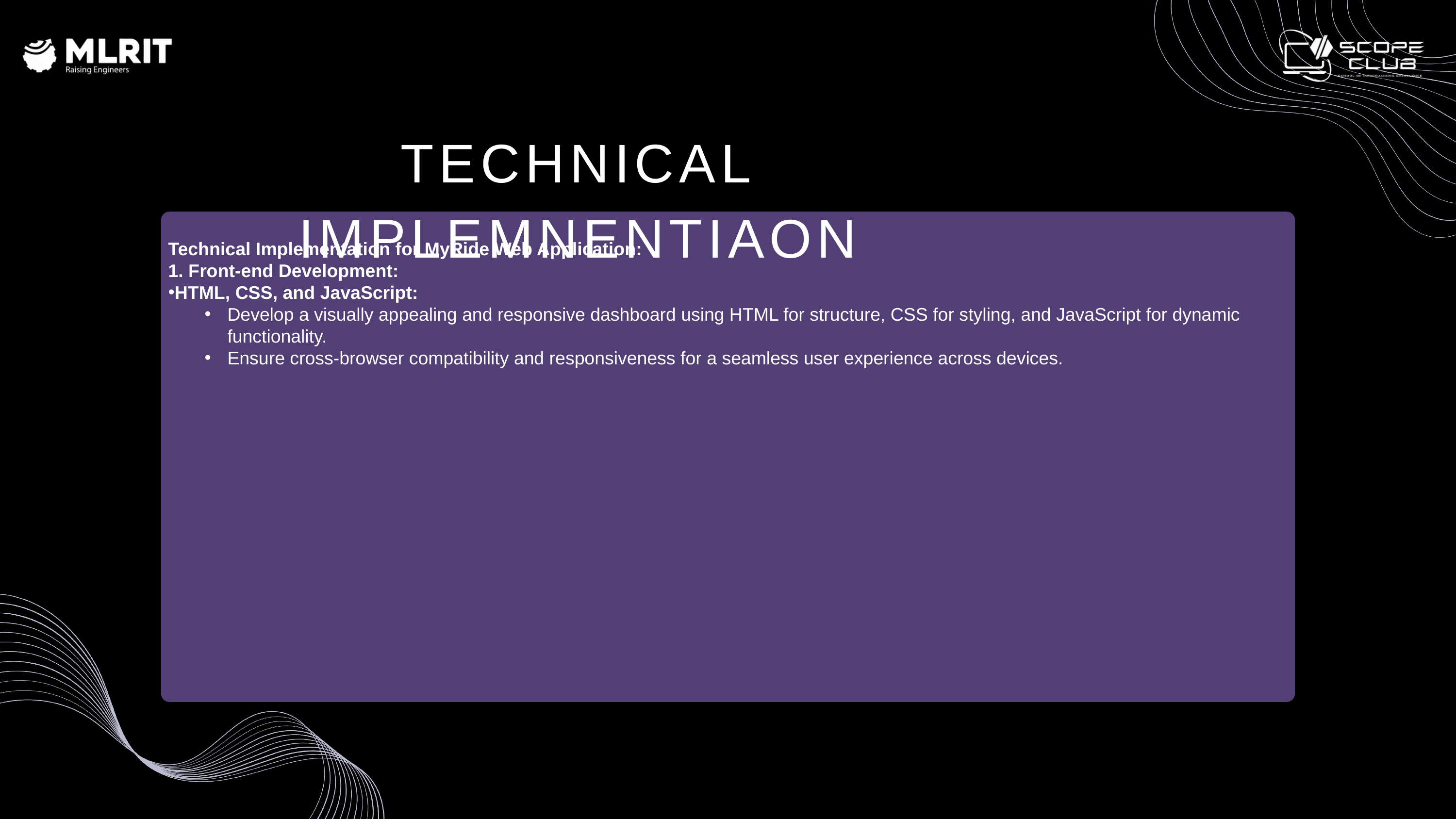

TECHNICAL IMPLEMNENTIAON
Technical Implementation for MyRide Web Application:
1. Front-end Development:
HTML, CSS, and JavaScript:
Develop a visually appealing and responsive dashboard using HTML for structure, CSS for styling, and JavaScript for dynamic functionality.
Ensure cross-browser compatibility and responsiveness for a seamless user experience across devices.